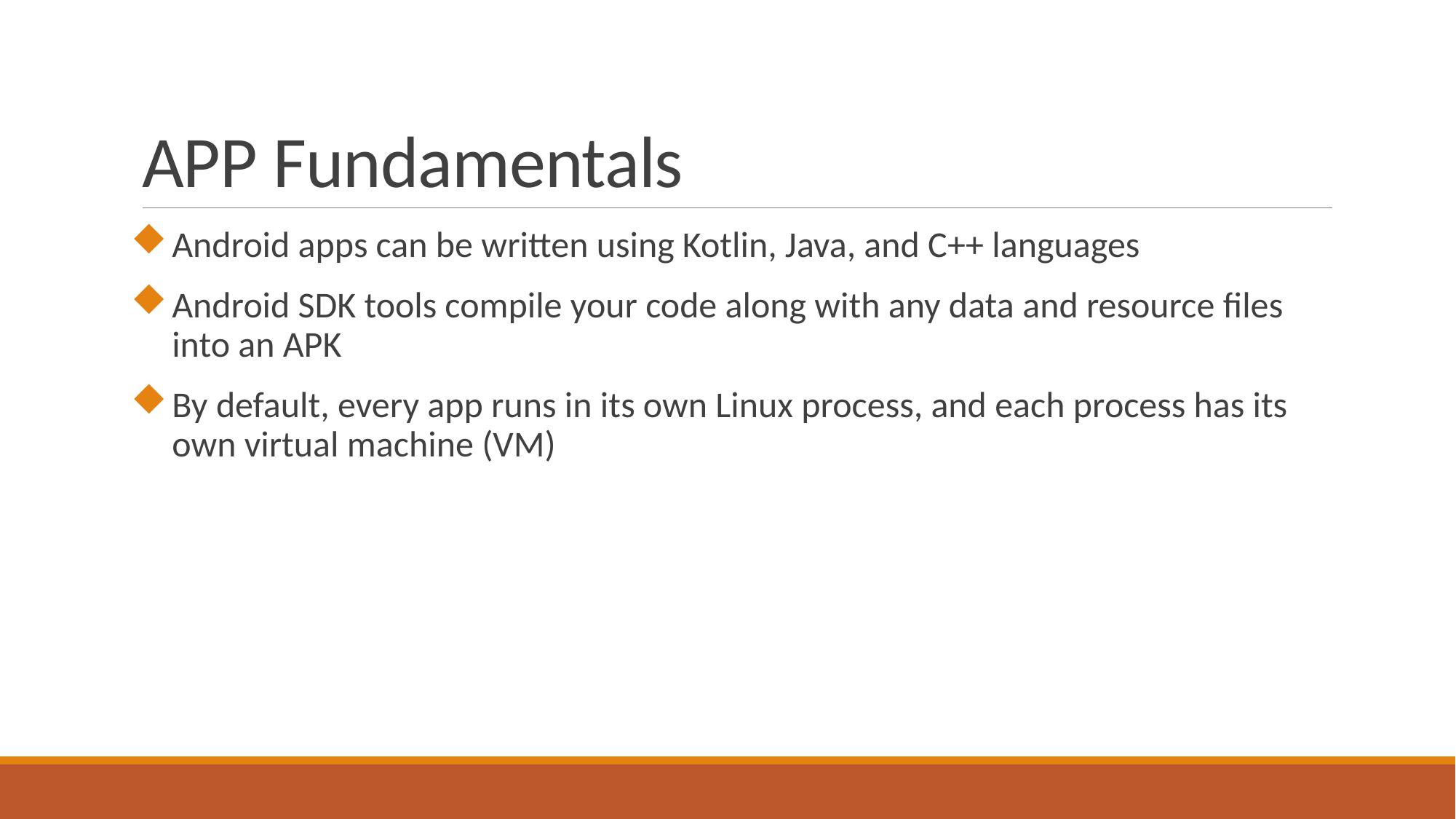

# APP Fundamentals
Android apps can be written using Kotlin, Java, and C++ languages
Android SDK tools compile your code along with any data and resource files into an APK
By default, every app runs in its own Linux process, and each process has its own virtual machine (VM)